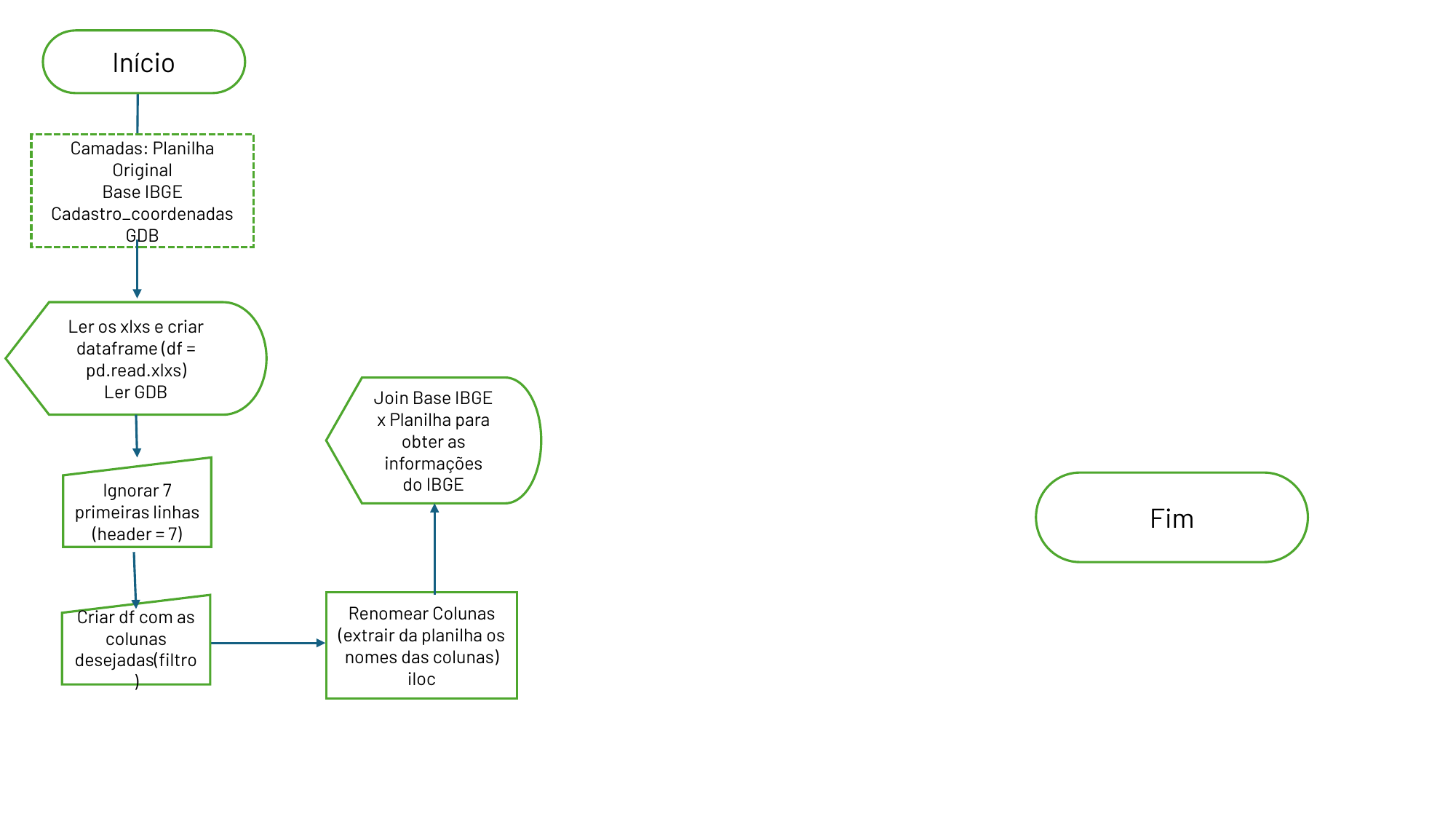

Início
Camadas: Planilha Original
Base IBGE
Cadastro_coordenadas
GDB
Ler os xlxs e criar dataframe (df = pd.read.xlxs)
Ler GDB
Join Base IBGE x Planilha para obter as informações do IBGE
Ignorar 7 primeiras linhas (header = 7)
Fim
Renomear Colunas (extrair da planilha os nomes das colunas) iloc
Criar df com as colunas desejadas(filtro)